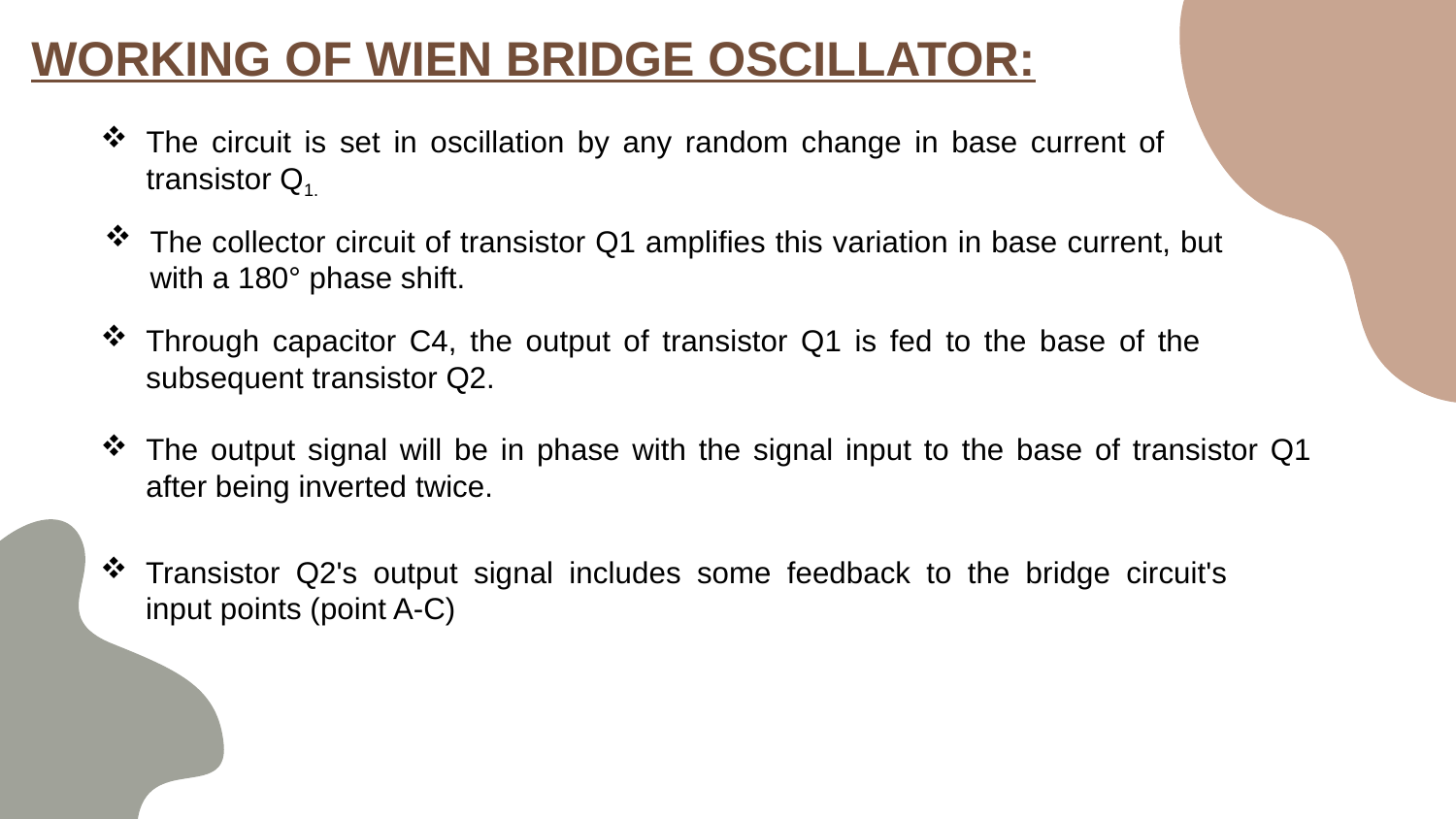

WORKING OF WIEN BRIDGE OSCILLATOR:
The circuit is set in oscillation by any random change in base current of transistor Q1.

The collector circuit of transistor Q1 amplifies this variation in base current, but with a 180° phase shift.
Through capacitor C4, the output of transistor Q1 is fed to the base of the subsequent transistor Q2.
The output signal will be in phase with the signal input to the base of transistor Q1 after being inverted twice.
Transistor Q2's output signal includes some feedback to the bridge circuit's input points (point A-C)